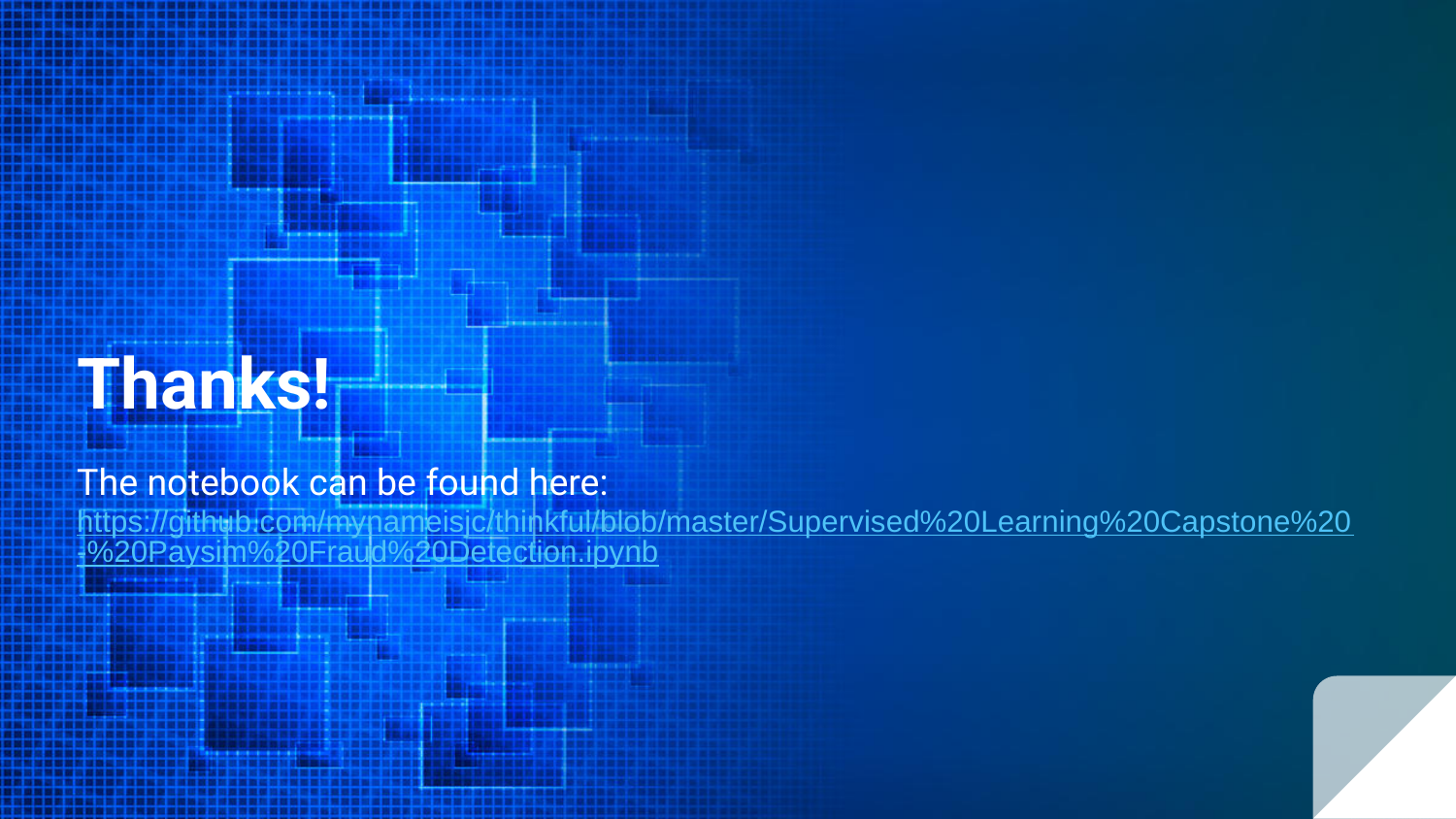

# Thanks!
The notebook can be found here:
https://github.com/mynameisjc/thinkful/blob/master/Supervised%20Learning%20Capstone%20-%20Paysim%20Fraud%20Detection.ipynb